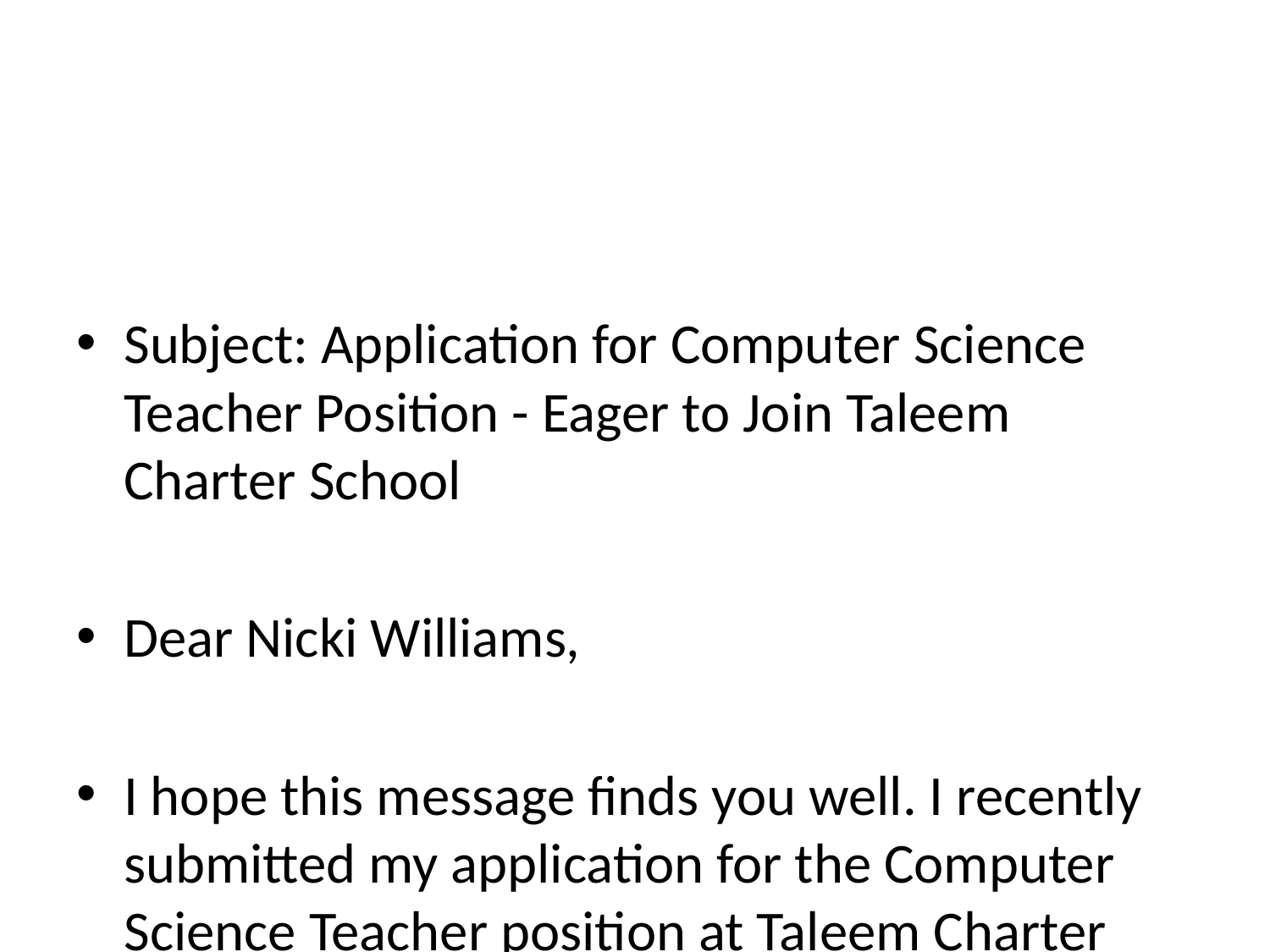

#

Subject: Application for Computer Science Teacher Position - Eager to Join Taleem Charter School

Dear Nicki Williams,

I hope this message finds you well. I recently submitted my application for the Computer Science Teacher position at Taleem Charter School and wanted to reach out to express my strong interest in joining your esteemed institution.

My name is Mauood Hamidi, and I am an experienced Computer Science educator with a passion for inspiring students to excel in the world of technology. I hold a Masters in Computer Application (MCA) degree and have dedicated eight years to teaching and promoting the principles of computer science.

Throughout my teaching journey, I have consistently strived to create an engaging and inclusive learning environment. My approach involves not only imparting technical knowledge but also fostering critical thinking, problem-solving skills, and a deep understanding of the subject matter. I have successfully integrated innovative teaching methods, including leveraging emerging technologies and interactive projects, to make learning a dynamic and enriching experience.

Taleem Charter School's reputation for academic excellence and commitment to nurturing well-rounded individuals aligns perfectly with my own educational philosophy. I am excißted about the opportunity to contribute to the school's vision and make a positive impact on students' lives.

I kindly request your consideration of my application. If there's an opportunity, I would greatly appreciate the chance to discuss how my experience and teaching approach could benefit the Computer Science program at Taleem Charter School. I am eager to contribute my skills and enthusiasm to your team.

Thank you for your time and consideration. I look forward to the possibility of speaking with you further.

Best regards,

Mauood Hamidi
+971504786067
https://bit.ly/MauoodH
https://linkedin.com/in/mauoodhamidi